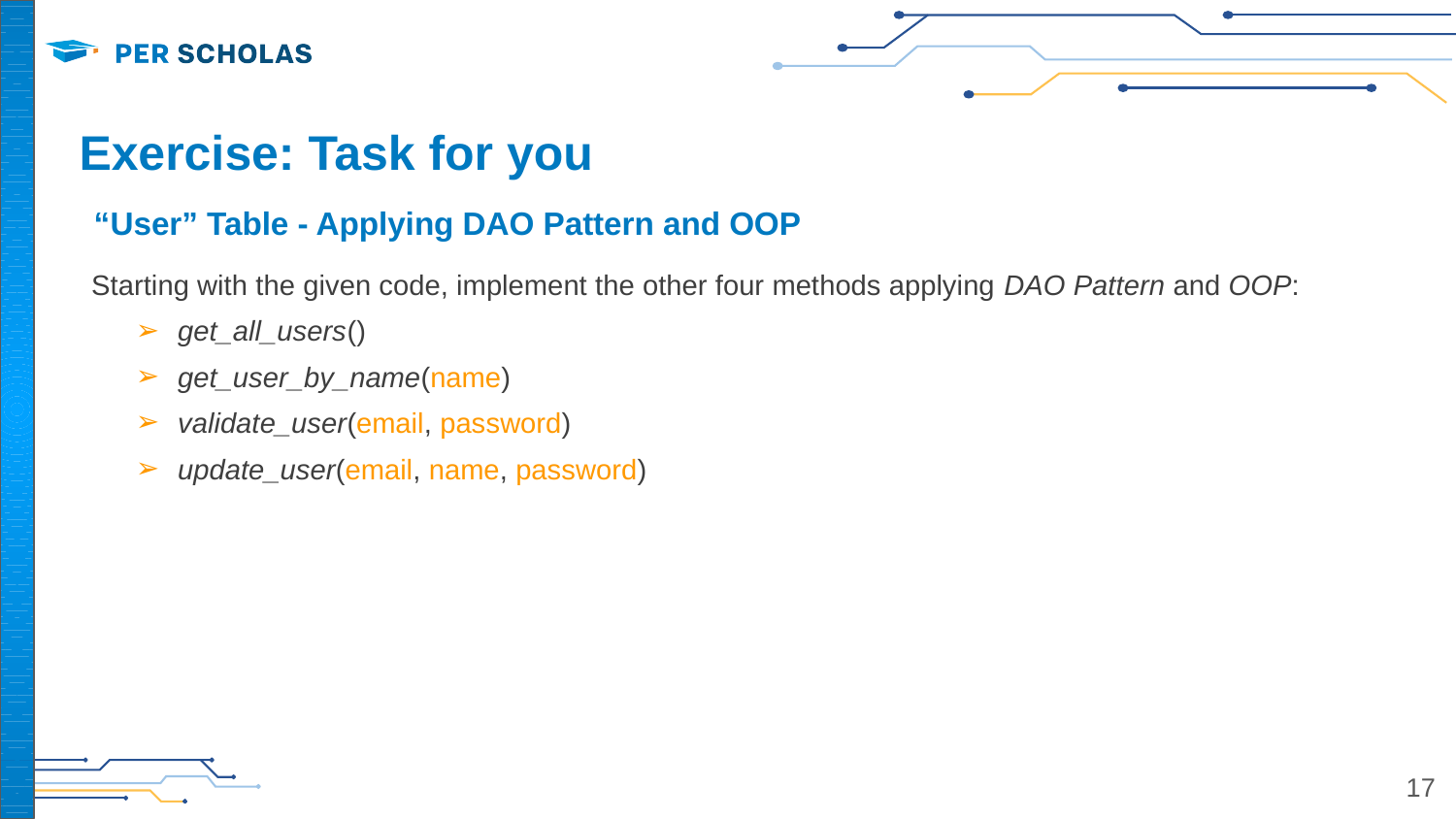

13
# Exercise: Task for you
“User” Table - Applying DAO Pattern and OOP
Starting with the given code, implement the other four methods applying DAO Pattern and OOP:
get_all_users()
get_user_by_name(name)
validate_user(email, password)
update_user(email, name, password)
17